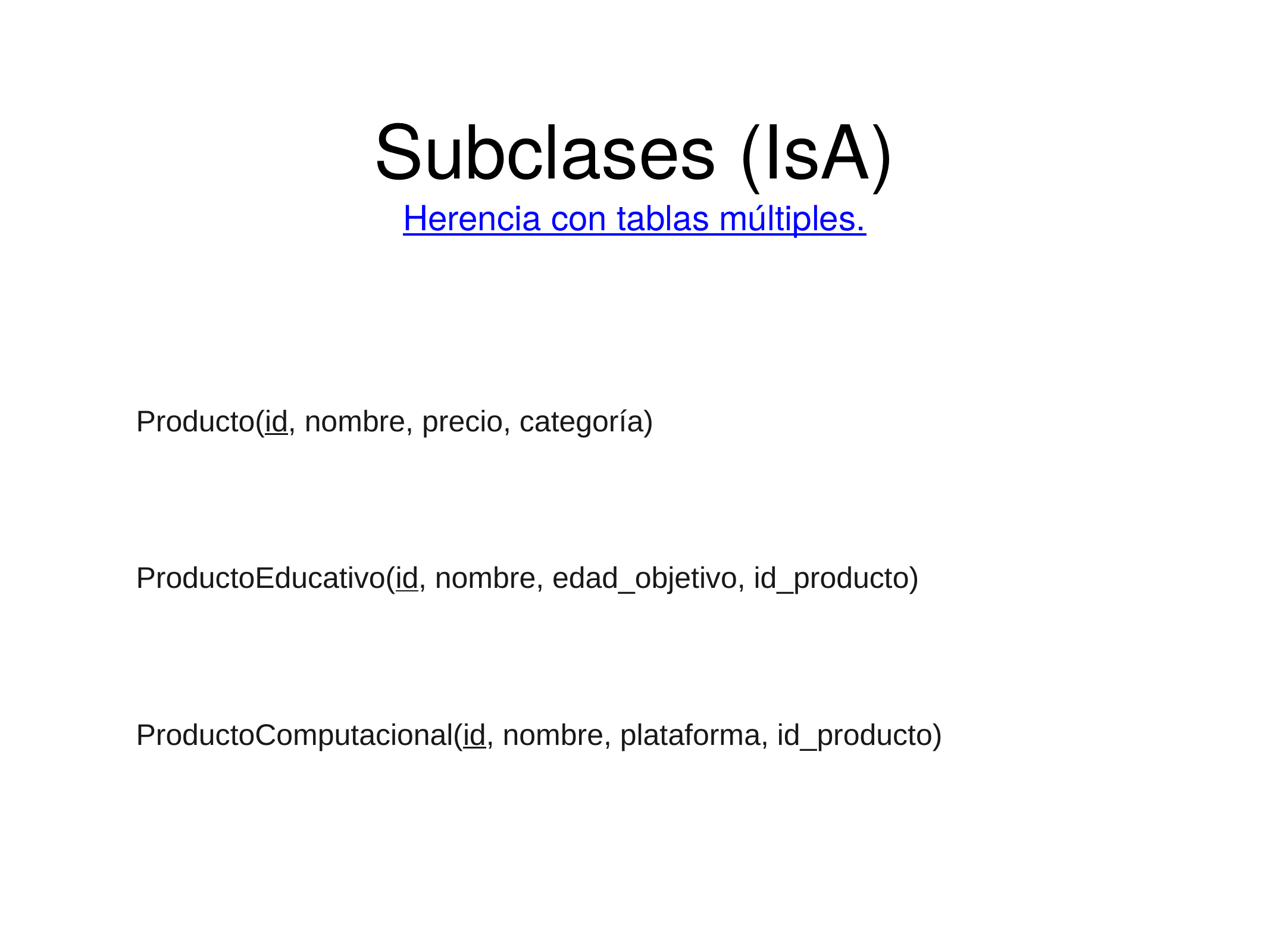

Subclases (IsA)
Herencia con tablas múltiples.
Producto(id, nombre, precio, categoría)
ProductoEducativo(id, nombre, edad_objetivo, id_producto)
ProductoComputacional(id, nombre, plataforma, id_producto)